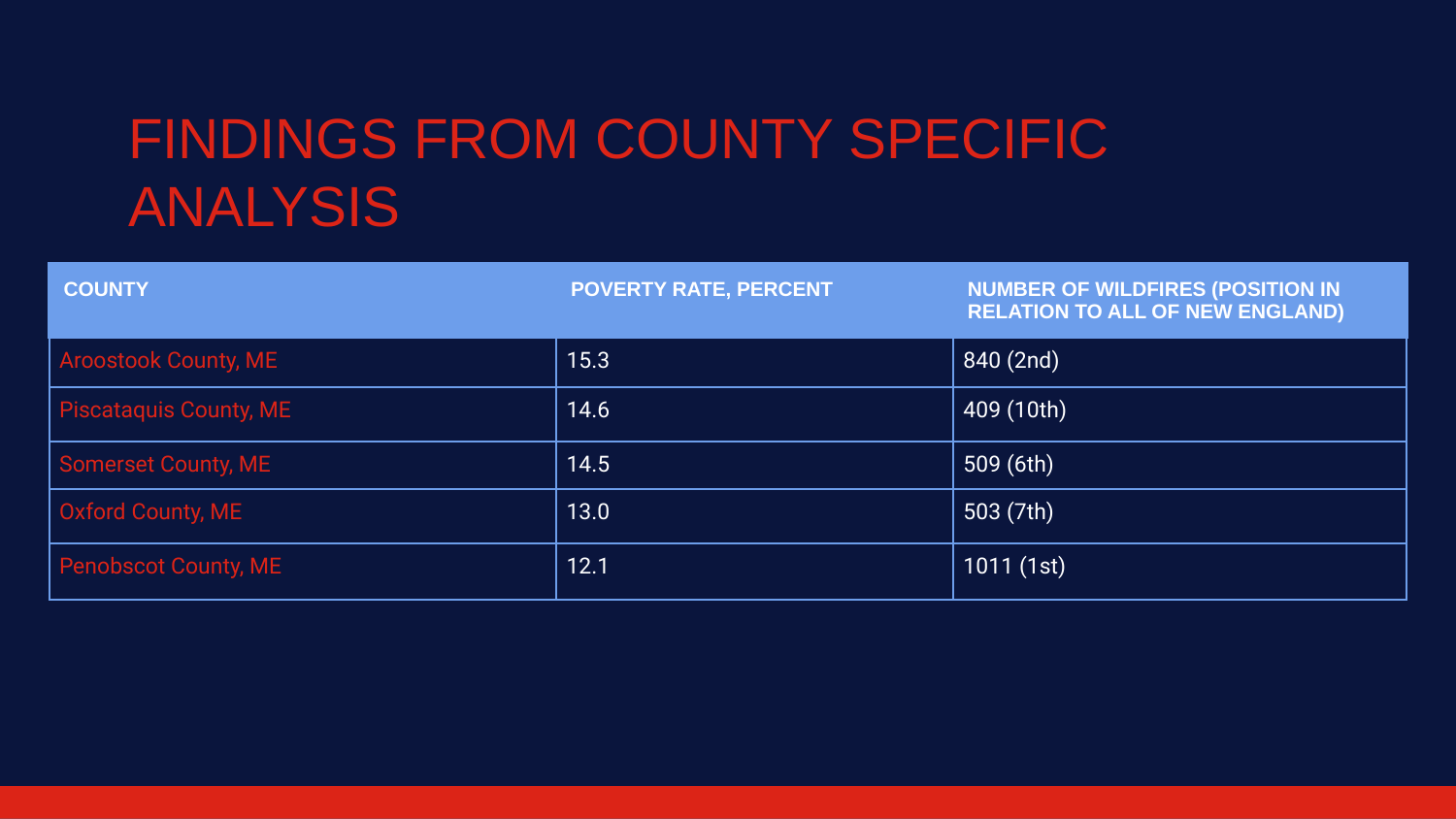

# FINDINGS FROM COUNTY SPECIFIC ANALYSIS
| COUNTY | POVERTY RATE, PERCENT | NUMBER OF WILDFIRES (POSITION IN RELATION TO ALL OF NEW ENGLAND) |
| --- | --- | --- |
| Aroostook County, ME | 15.3 | 840 (2nd) |
| Piscataquis County, ME | 14.6 | 409 (10th) |
| Somerset County, ME | 14.5 | 509 (6th) |
| Oxford County, ME | 13.0 | 503 (7th) |
| Penobscot County, ME | 12.1 | 1011 (1st) |